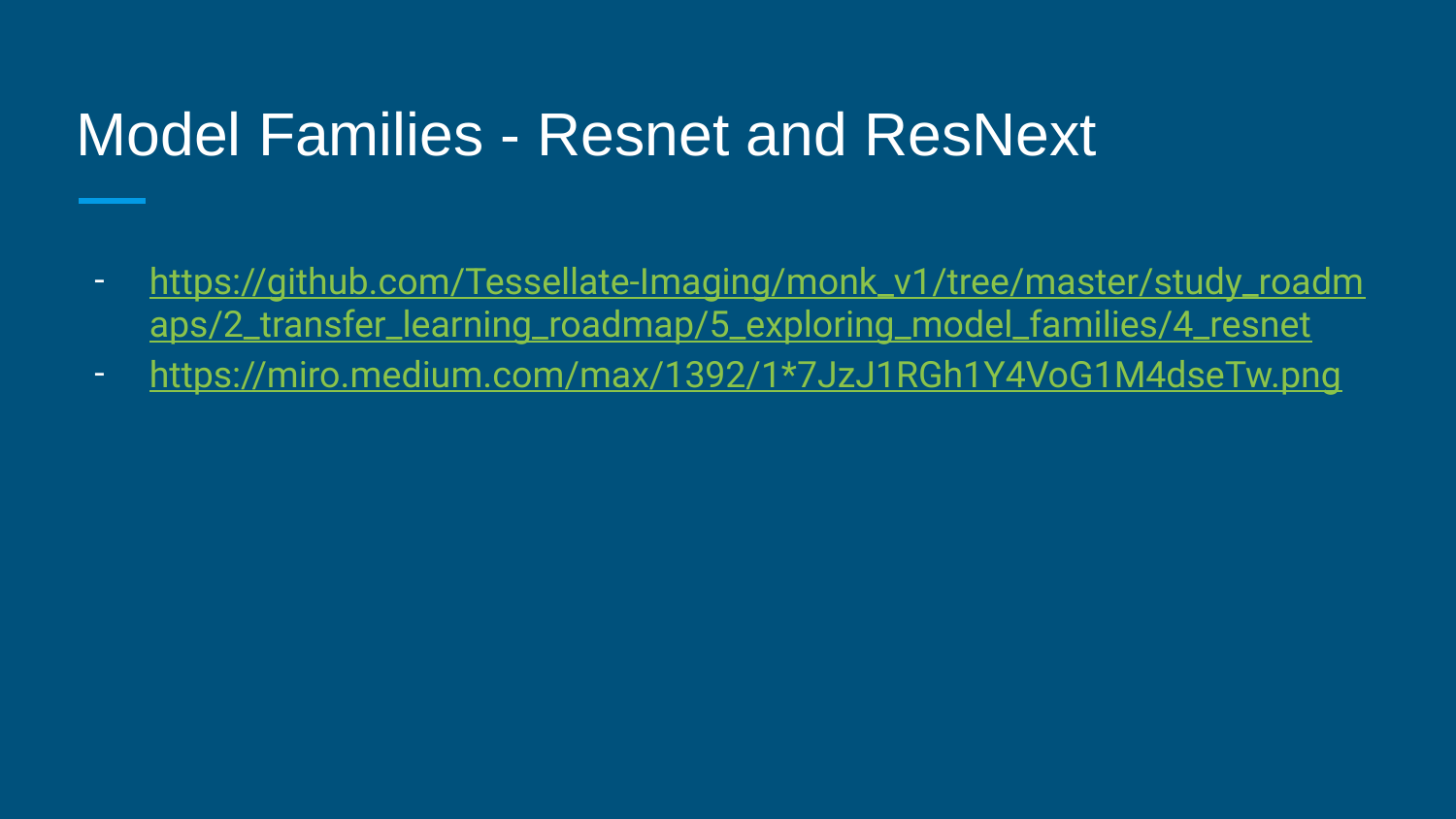

# Model Families - Resnet and ResNext
https://github.com/Tessellate-Imaging/monk_v1/tree/master/study_roadmaps/2_transfer_learning_roadmap/5_exploring_model_families/4_resnet
https://miro.medium.com/max/1392/1*7JzJ1RGh1Y4VoG1M4dseTw.png